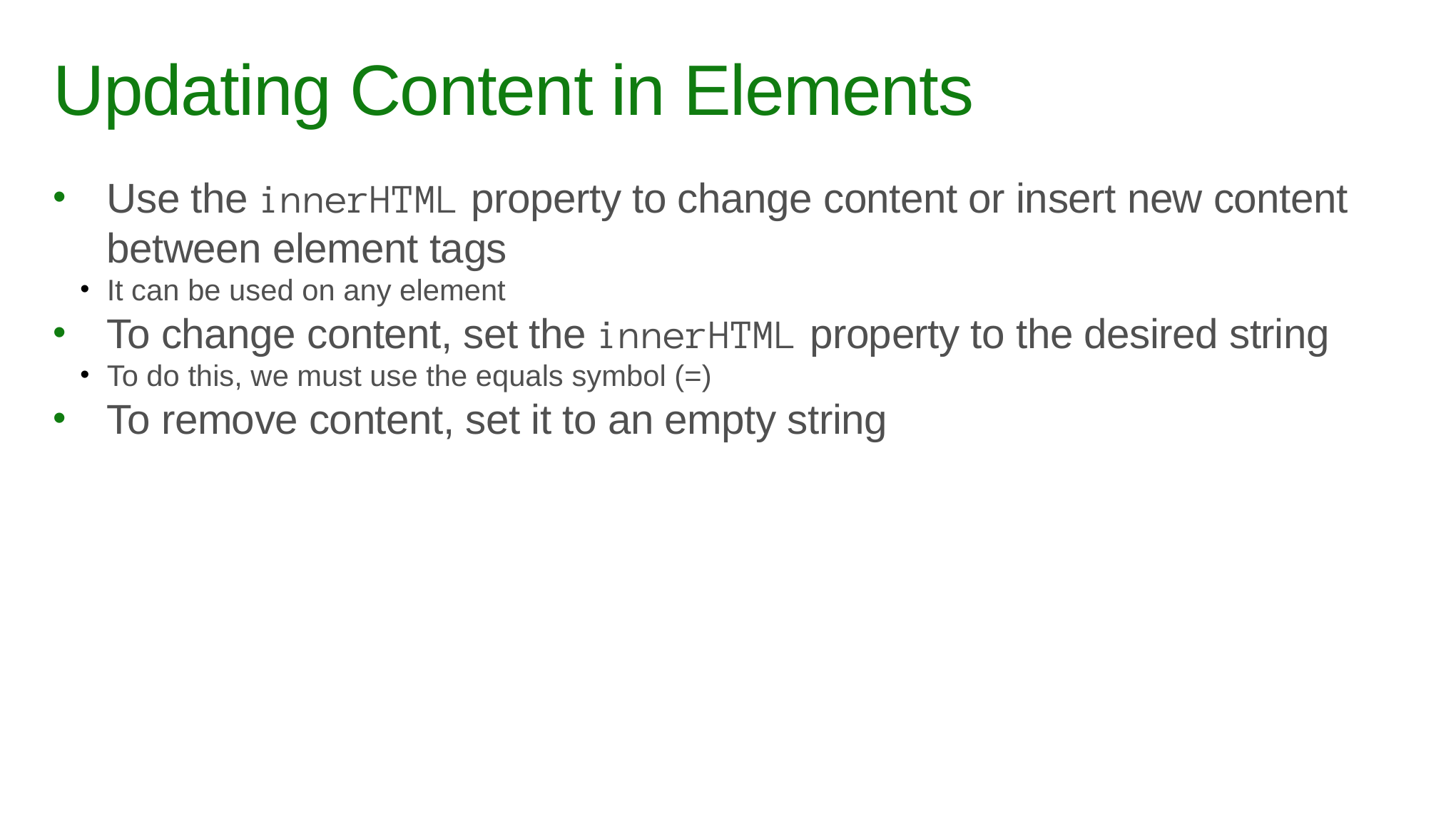

Updating Content in Elements
Use the innerHTML property to change content or insert new content between element tags
It can be used on any element
To change content, set the innerHTML property to the desired string
To do this, we must use the equals symbol (=)
To remove content, set it to an empty string